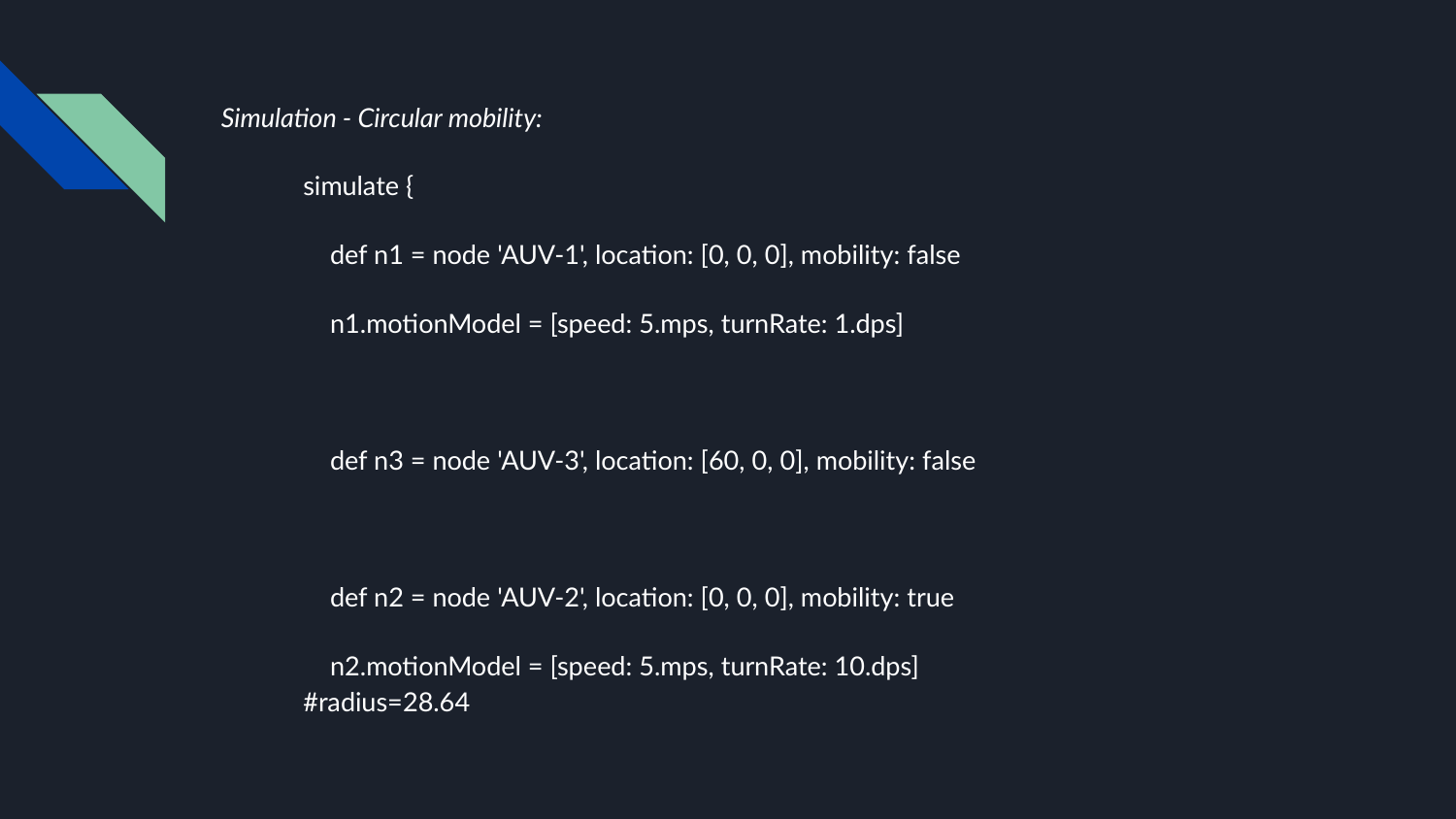

Simulation - Circular mobility:
simulate {
    def n1 = node 'AUV-1', location: [0, 0, 0], mobility: false
    n1.motionModel = [speed: 5.mps, turnRate: 1.dps]

    def n3 = node 'AUV-3', location: [60, 0, 0], mobility: false

    def n2 = node 'AUV-2', location: [0, 0, 0], mobility: true
    n2.motionModel = [speed: 5.mps, turnRate: 10.dps]		#radius=28.64